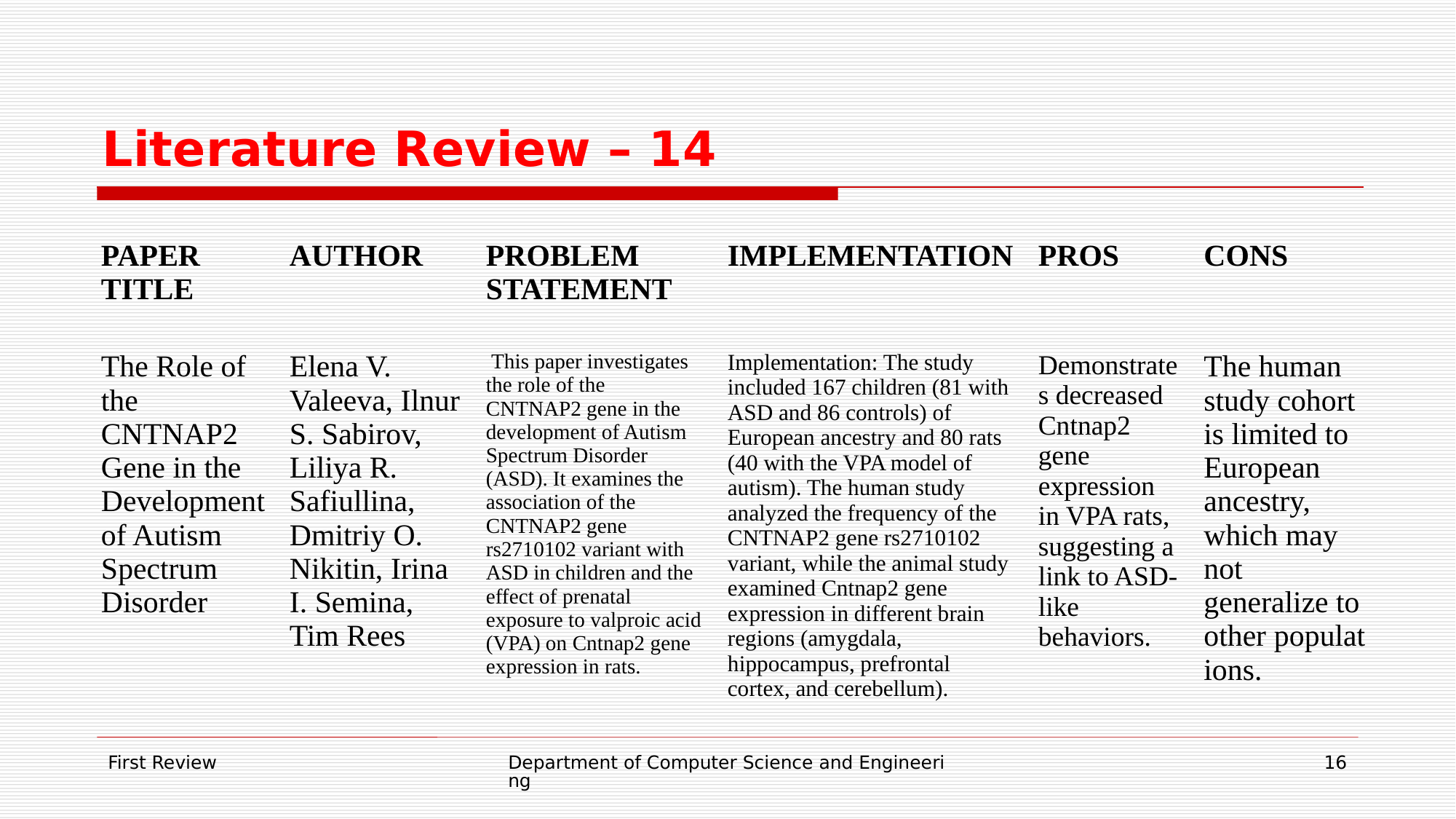

# Literature Review – 14

| PAPER TITLE | AUTHOR | PROBLEM STATEMENT | IMPLEMENTATION | PROS | CONS |
| --- | --- | --- | --- | --- | --- |
| The Role of the CNTNAP2 Gene in the Development of Autism Spectrum Disorder | Elena V. Valeeva, Ilnur S. Sabirov, Liliya R. Safiullina, Dmitriy O. Nikitin, Irina I. Semina, Tim Rees | This paper investigates the role of the CNTNAP2 gene in the development of Autism Spectrum Disorder (ASD). It examines the association of the CNTNAP2 gene rs2710102 variant with ASD in children and the effect of prenatal exposure to valproic acid (VPA) on Cntnap2 gene expression in rats. | Implementation: The study included 167 children (81 with ASD and 86 controls) of European ancestry and 80 rats (40 with the VPA model of autism). The human study analyzed the frequency of the CNTNAP2 gene rs2710102 variant, while the animal study examined Cntnap2 gene expression in different brain regions (amygdala, hippocampus, prefrontal cortex, and cerebellum). | Demonstrates decreased Cntnap2 gene expression in VPA rats, suggesting a link to ASD-like behaviors. | The human study cohort is limited to European ancestry, which may not generalize to other populations. |
First Review
Department of Computer Science and Engineering
16